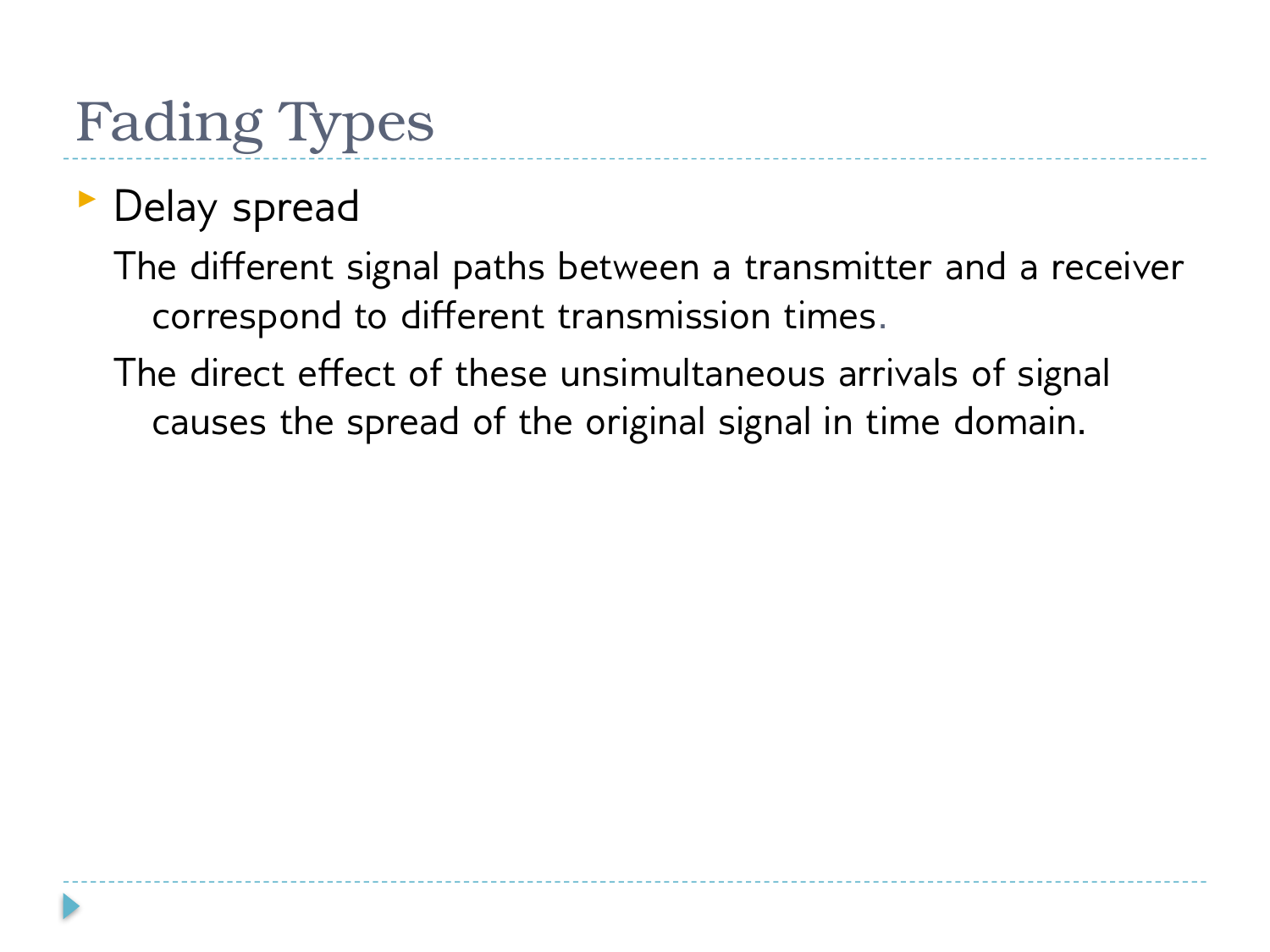

# Fading Types
Delay spread
The different signal paths between a transmitter and a receiver correspond to different transmission times.
The direct effect of these unsimultaneous arrivals of signal causes the spread of the original signal in time domain.